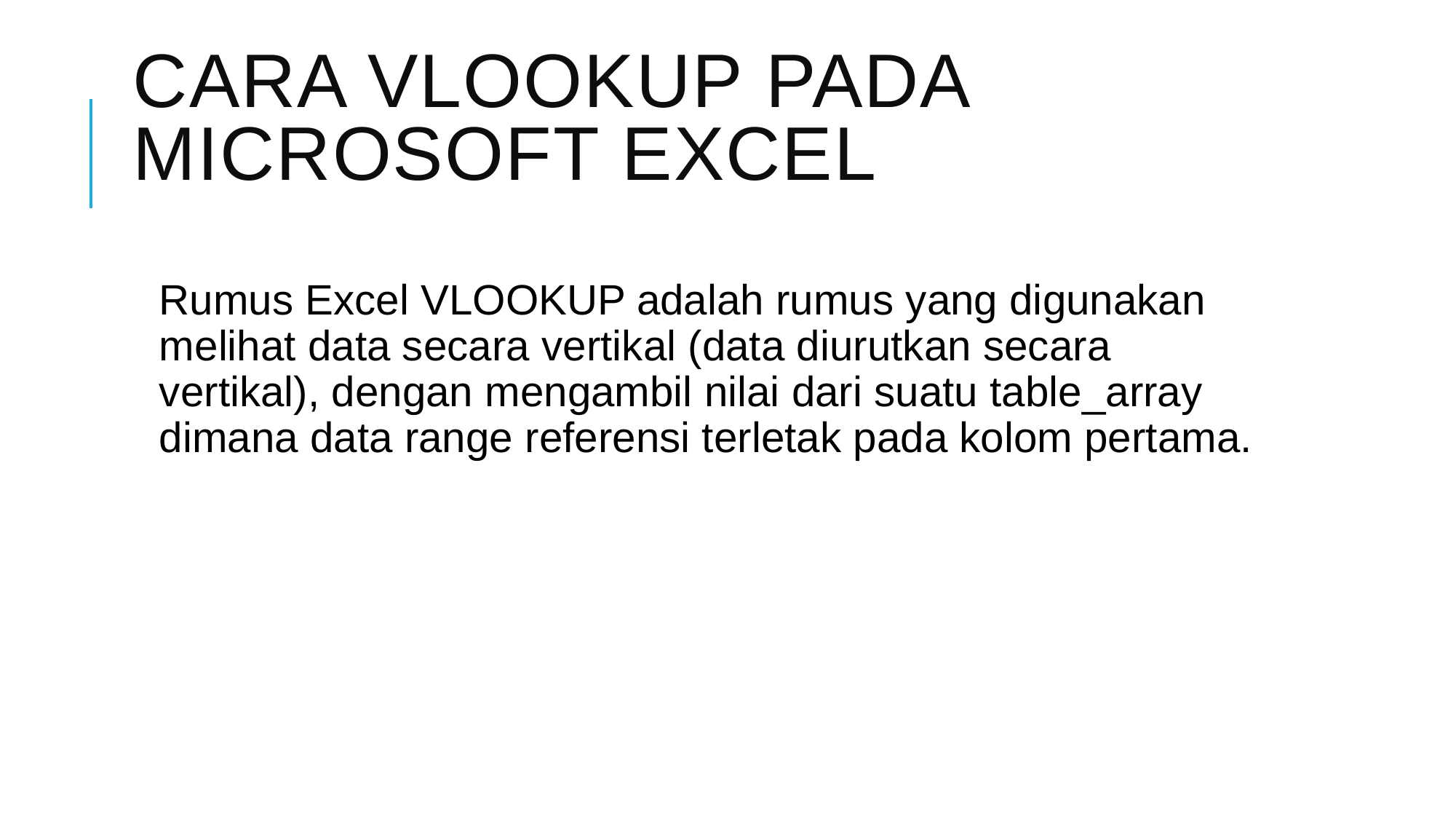

# Cara VLOOKUP pada Microsoft Excel
Rumus Excel VLOOKUP adalah rumus yang digunakan melihat data secara vertikal (data diurutkan secara vertikal), dengan mengambil nilai dari suatu table_array dimana data range referensi terletak pada kolom pertama.